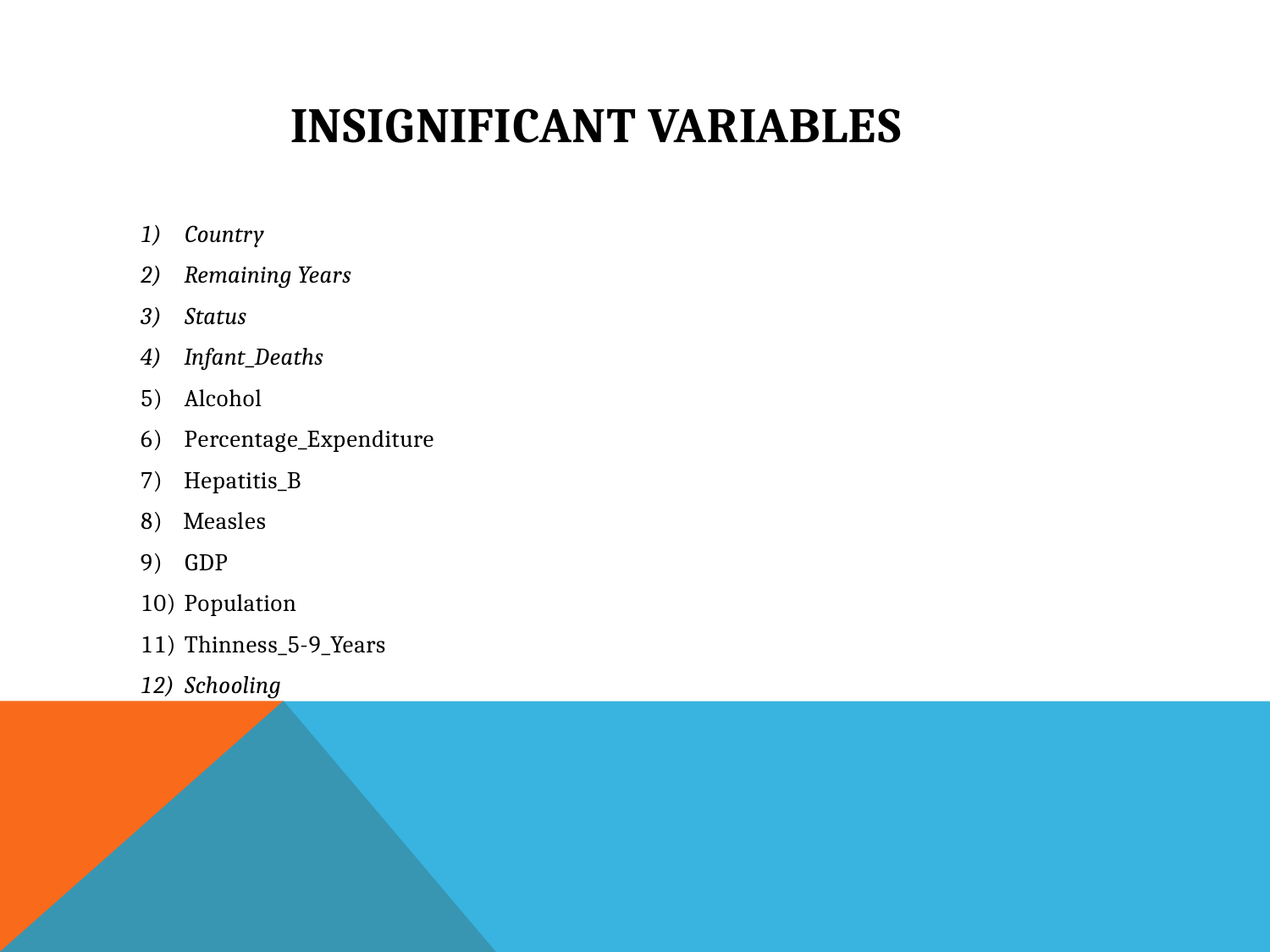

# INSIGNIFICANT VARIABLES
Country
Remaining Years
Status
Infant_Deaths
Alcohol
Percentage_Expenditure
Hepatitis_B
Measles
GDP
Population
Thinness_5-9_Years
Schooling